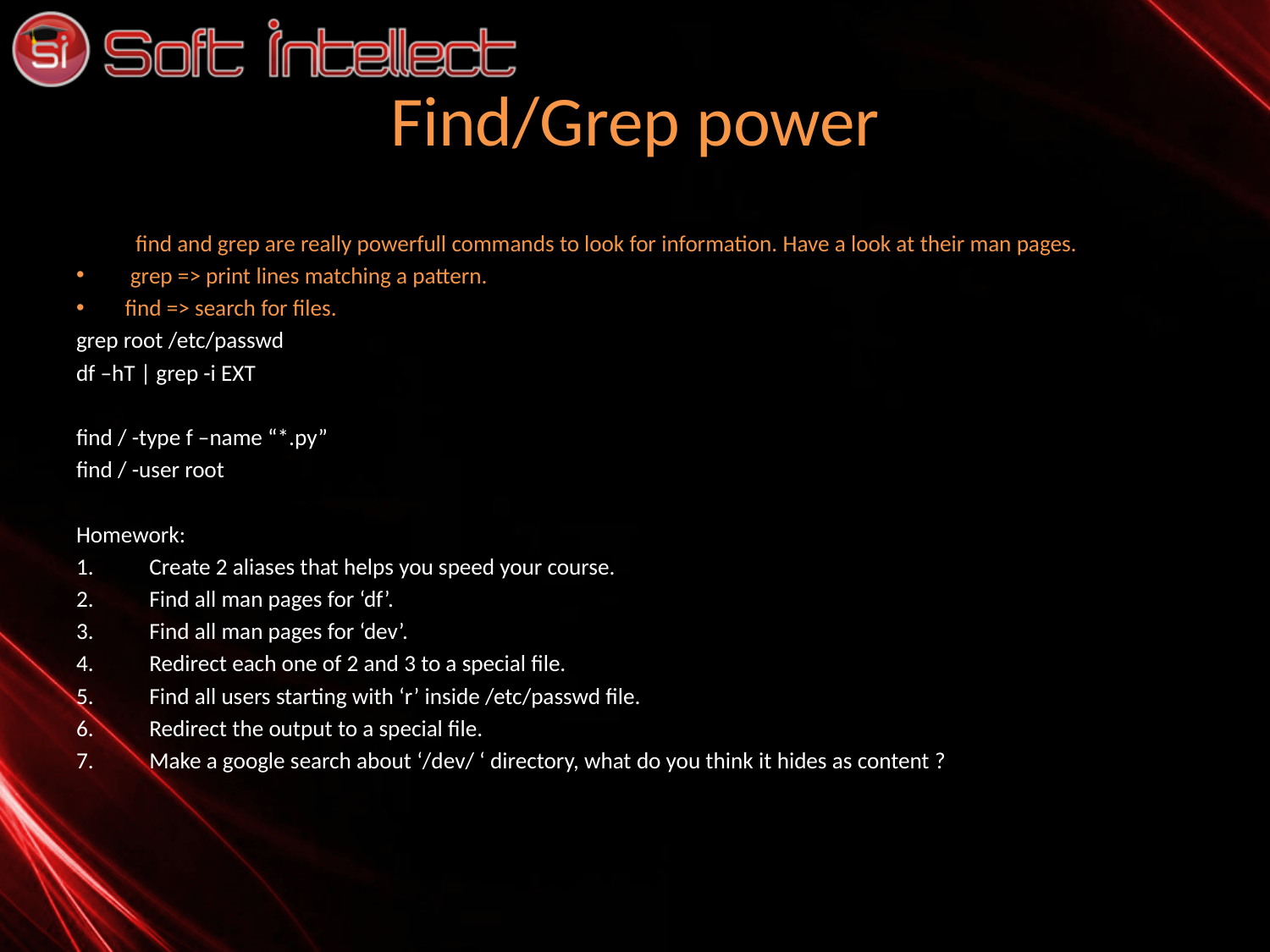

# Find/Grep power
Ffind and grep are really powerfull commands to look for information. Have a look at their man pages.
 grep => print lines matching a pattern.
find => search for files.
grep root /etc/passwd
df –hT | grep -i EXT

find / -type f –name “*.py”
find / -user root

Homework:
Create 2 aliases that helps you speed your course.
Find all man pages for ‘df’.
Find all man pages for ‘dev’.
Redirect each one of 2 and 3 to a special file.
Find all users starting with ‘r’ inside /etc/passwd file.
Redirect the output to a special file.
Make a google search about ‘/dev/ ‘ directory, what do you think it hides as content ?